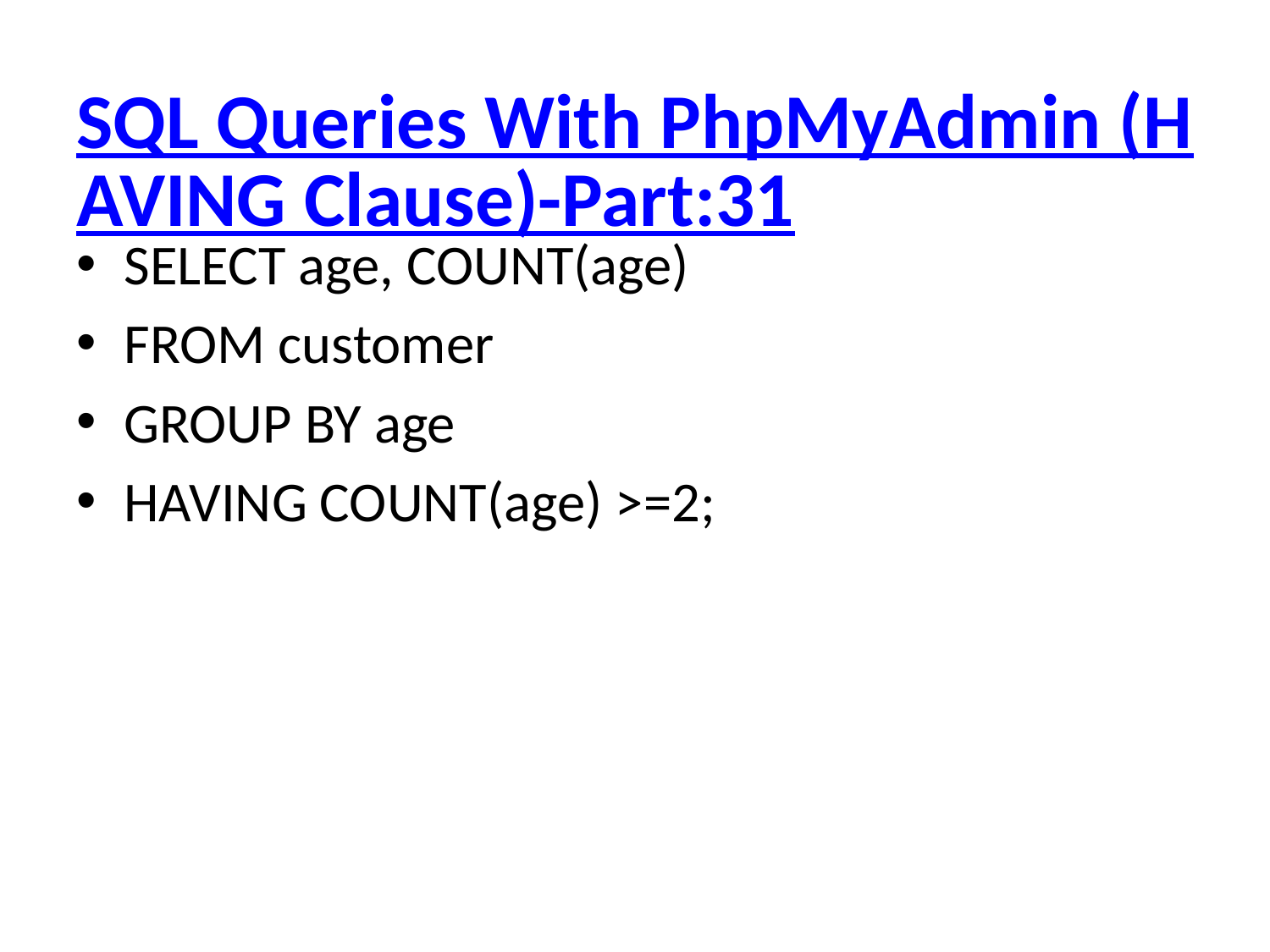

# SQL Queries With PhpMyAdmin (HAVING Clause)-Part:31
SELECT age, COUNT(age)
FROM customer
GROUP BY age
HAVING COUNT(age) >=2;